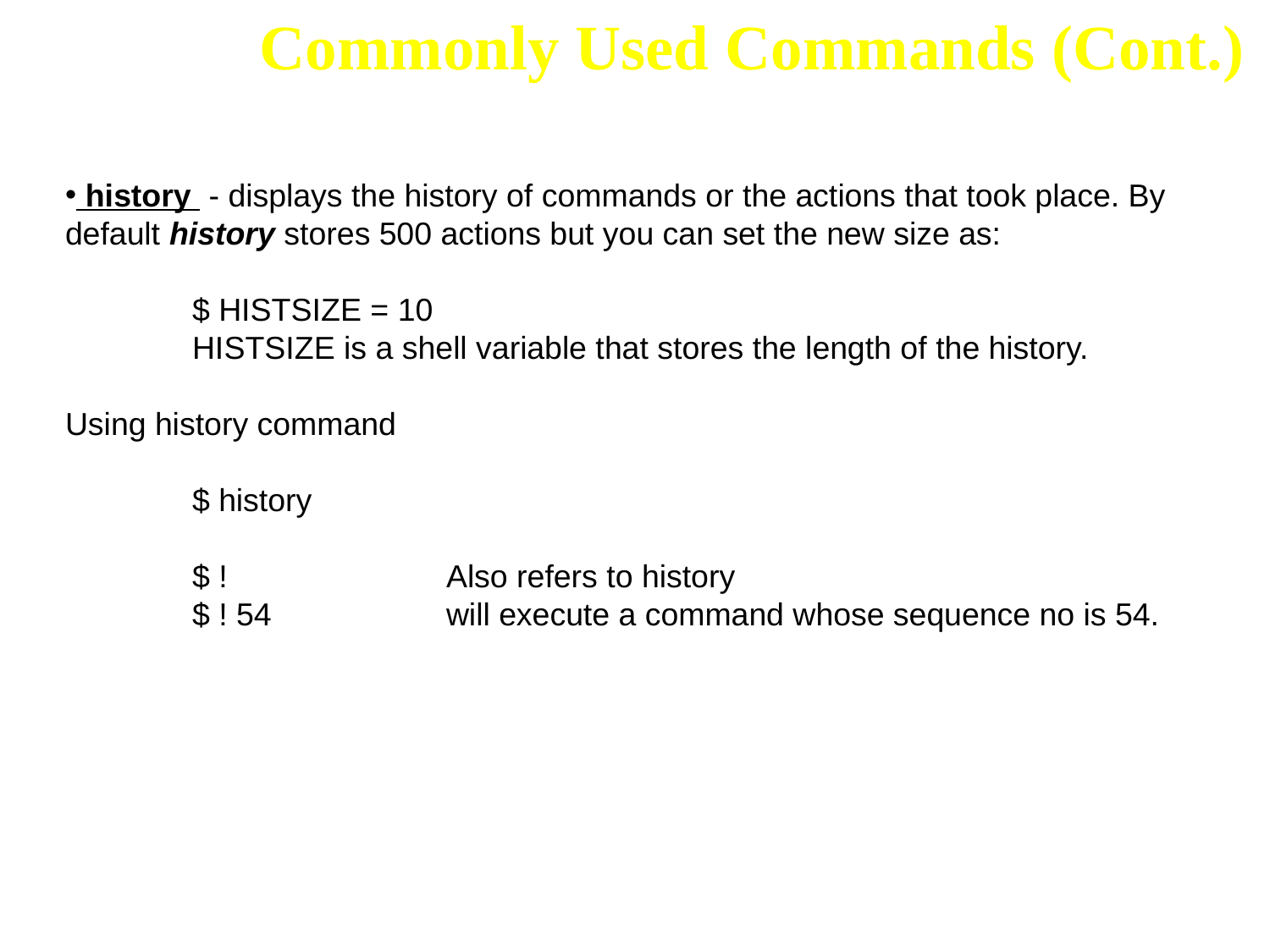

Commonly Used Commands (Cont.)
 history  - displays the history of commands or the actions that took place. By default history stores 500 actions but you can set the new size as:

	$ HISTSIZE = 10
	HISTSIZE is a shell variable that stores the length of the history.

Using history command

	$ history

	$ !		Also refers to history
	$ ! 54		will execute a command whose sequence no is 54.